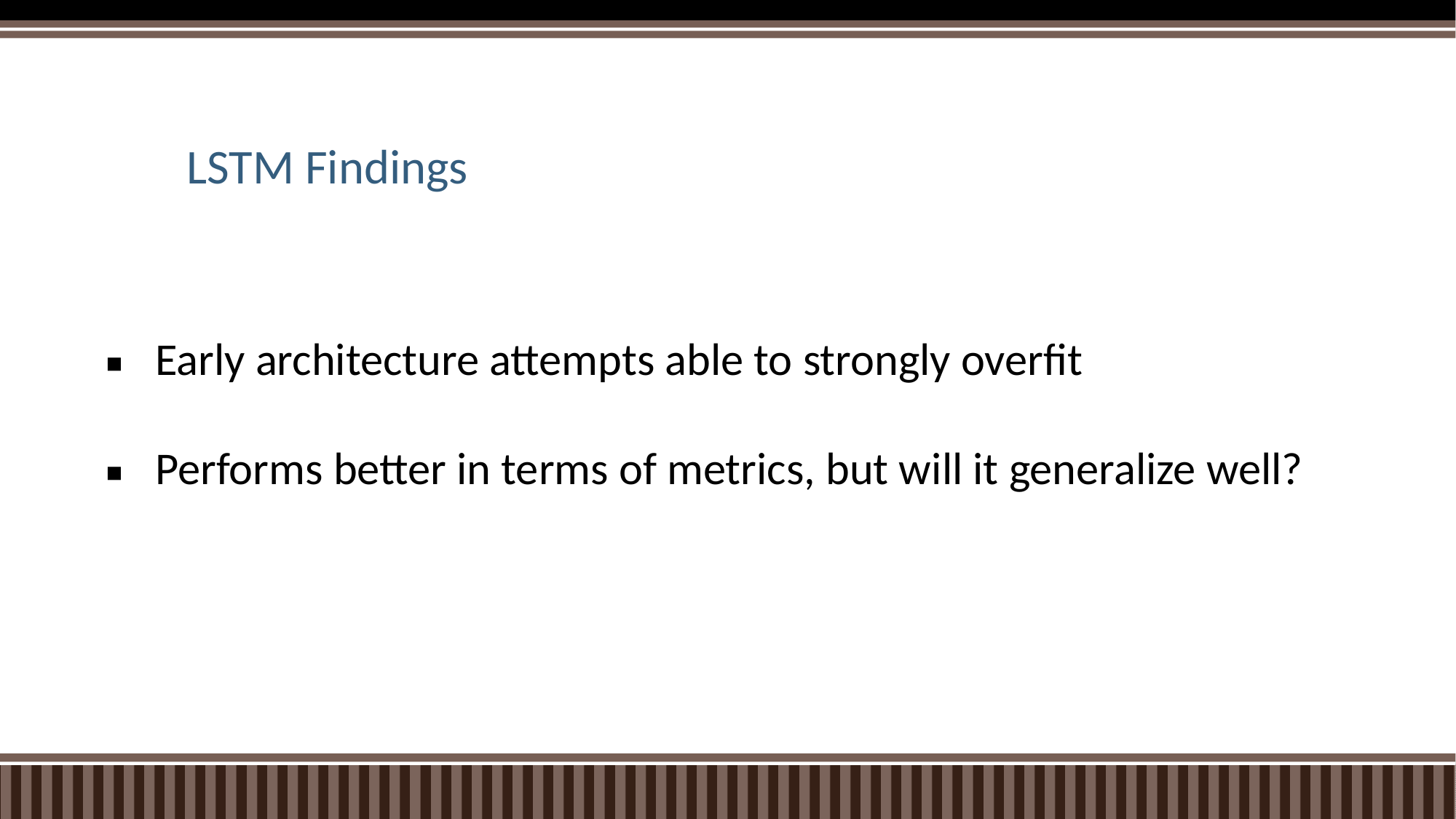

# LSTM Findings
Early architecture attempts able to strongly overfit
Performs better in terms of metrics, but will it generalize well?